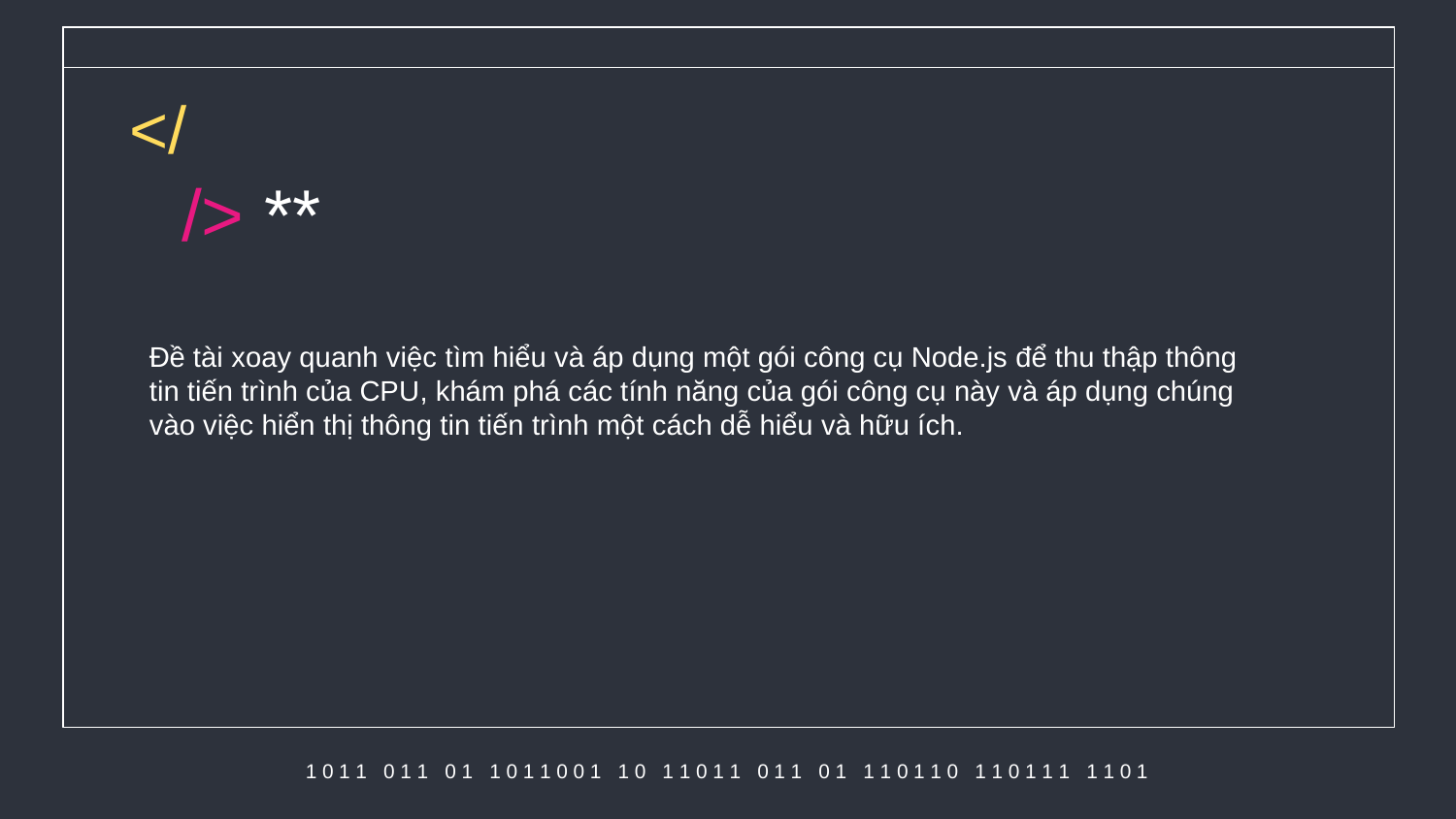

# </
/> **
Đề tài xoay quanh việc tìm hiểu và áp dụng một gói công cụ Node.js để thu thập thông tin tiến trình của CPU, khám phá các tính năng của gói công cụ này và áp dụng chúng vào việc hiển thị thông tin tiến trình một cách dễ hiểu và hữu ích.